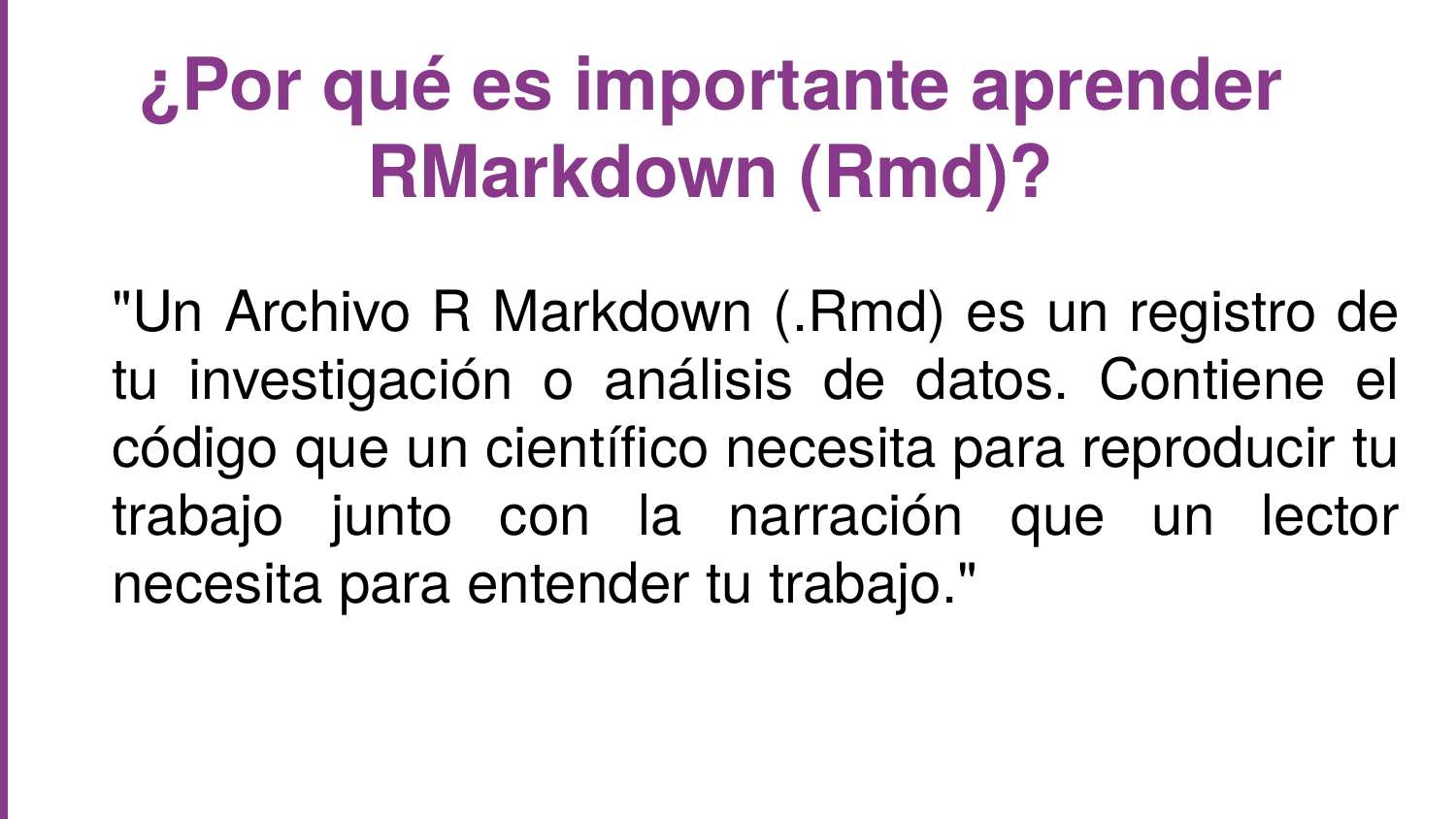

# ¿Por qué es importante aprender RMarkdown (Rmd)?
"Un Archivo R Markdown (.Rmd) es un registro de tu investigación o análisis de datos. Contiene el código que un científico necesita para reproducir tu trabajo junto con la narración que un lector necesita para entender tu trabajo."